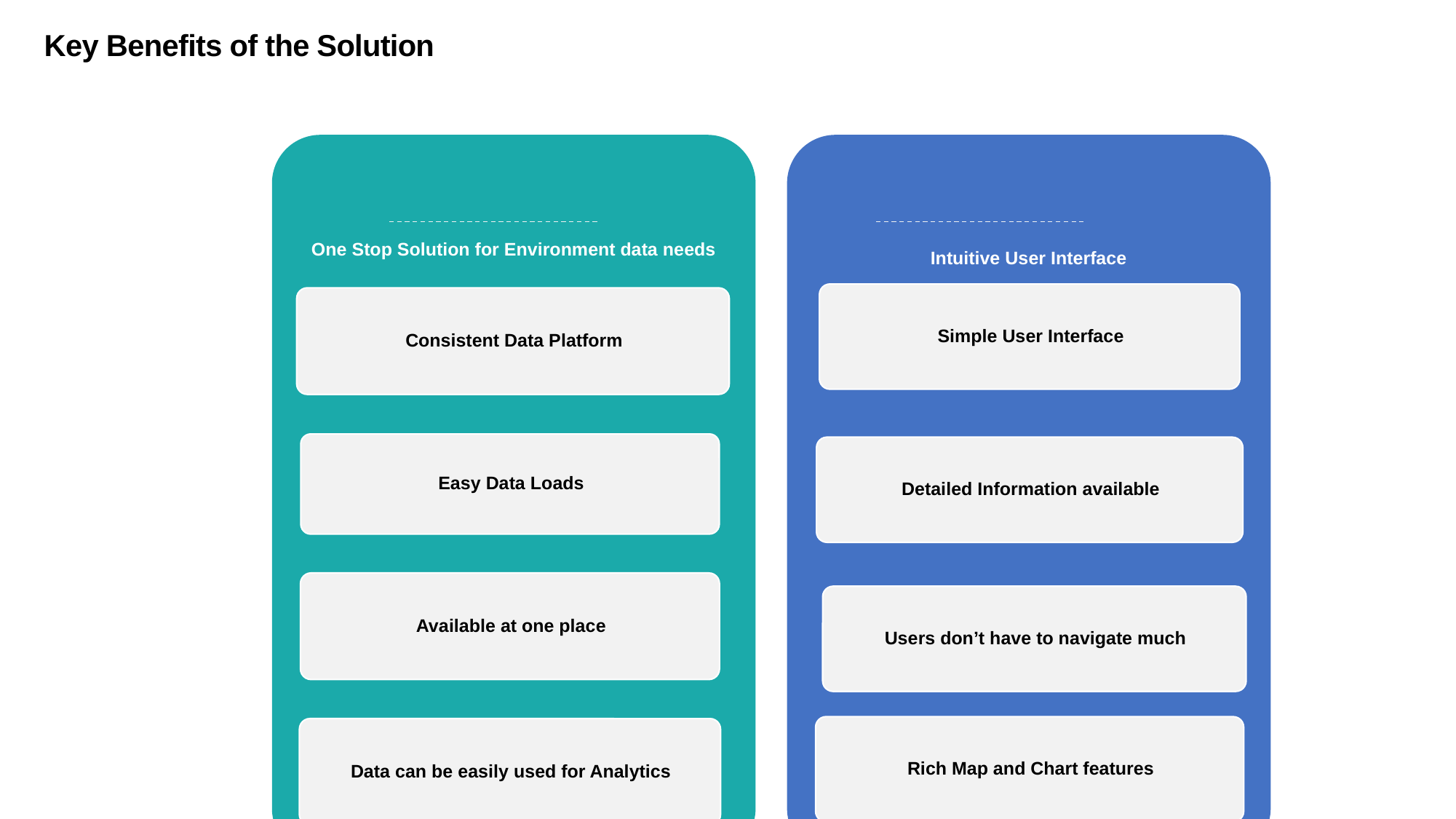

Key Benefits of the Solution
One Stop Solution for Environment data needs

Consistent Data Platform
Easy Data Loads
Available at one place

Data can be easily used for Analytics

Intuitive User Interface

Simple User Interface
Detailed Information available
Users don’t have to navigate much
Rich Map and Chart features